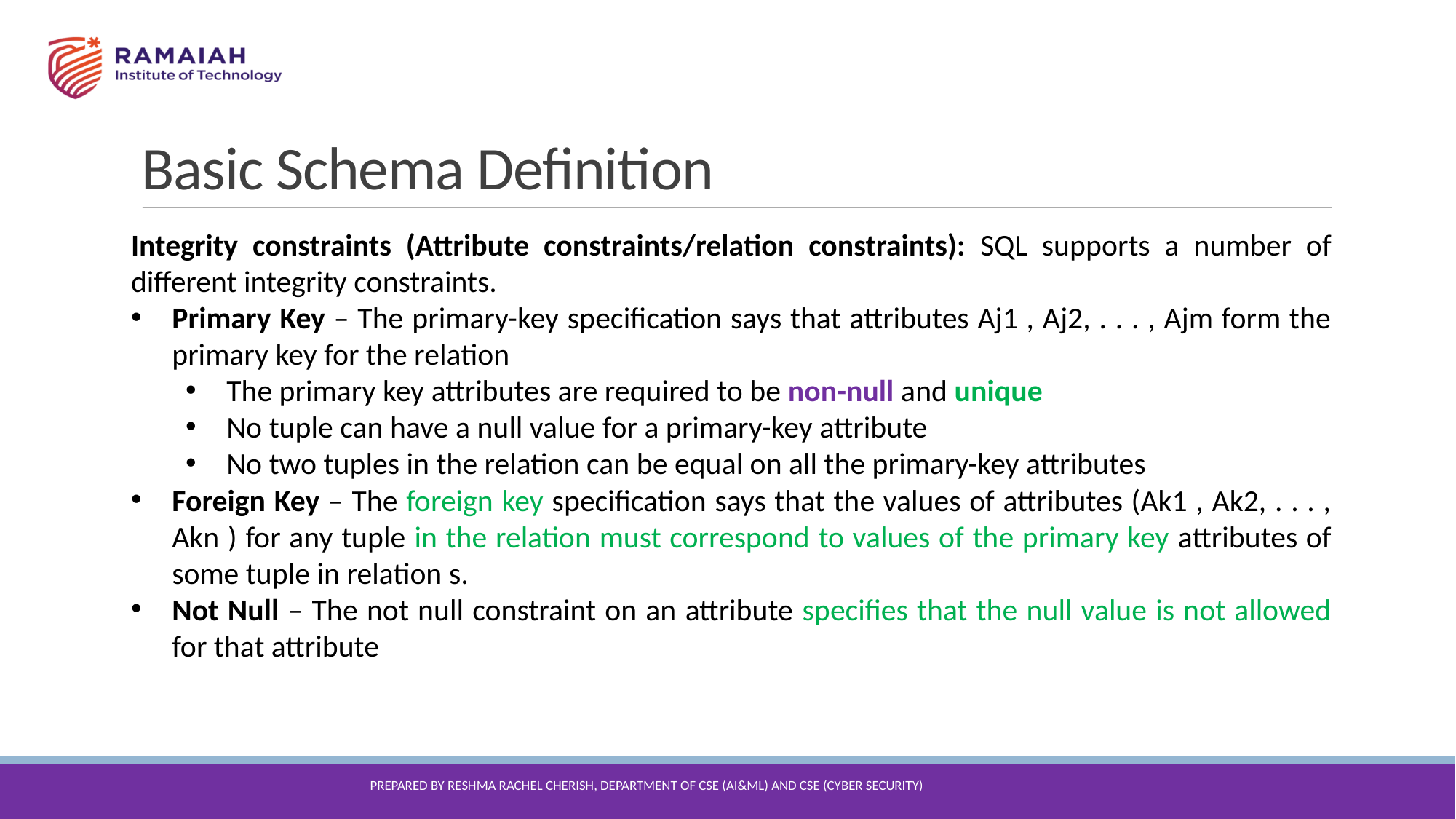

Basic Schema Definition
Integrity constraints (Attribute constraints/relation constraints): SQL supports a number of different integrity constraints.
Primary Key – The primary-key specification says that attributes Aj1 , Aj2, . . . , Ajm form the primary key for the relation
The primary key attributes are required to be non-null and unique
No tuple can have a null value for a primary-key attribute
No two tuples in the relation can be equal on all the primary-key attributes
Foreign Key – The foreign key specification says that the values of attributes (Ak1 , Ak2, . . . , Akn ) for any tuple in the relation must correspond to values of the primary key attributes of some tuple in relation s.
Not Null – The not null constraint on an attribute specifies that the null value is not allowed for that attribute
Prepared By reshma Rachel cherish, Department of CSE (ai&ml) and CSE (Cyber security)